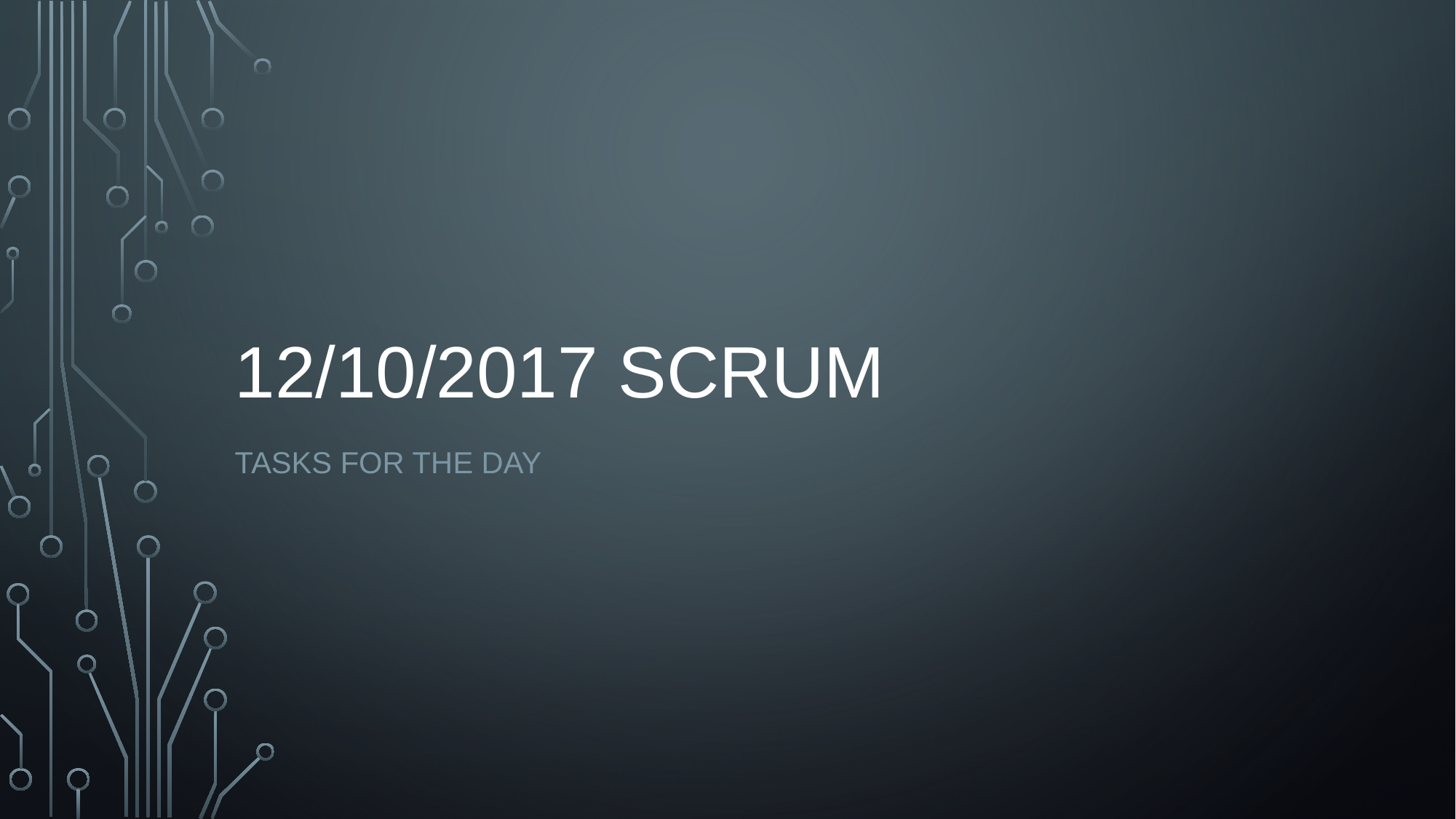

# 12/10/2017 Scrum
Tasks for the day